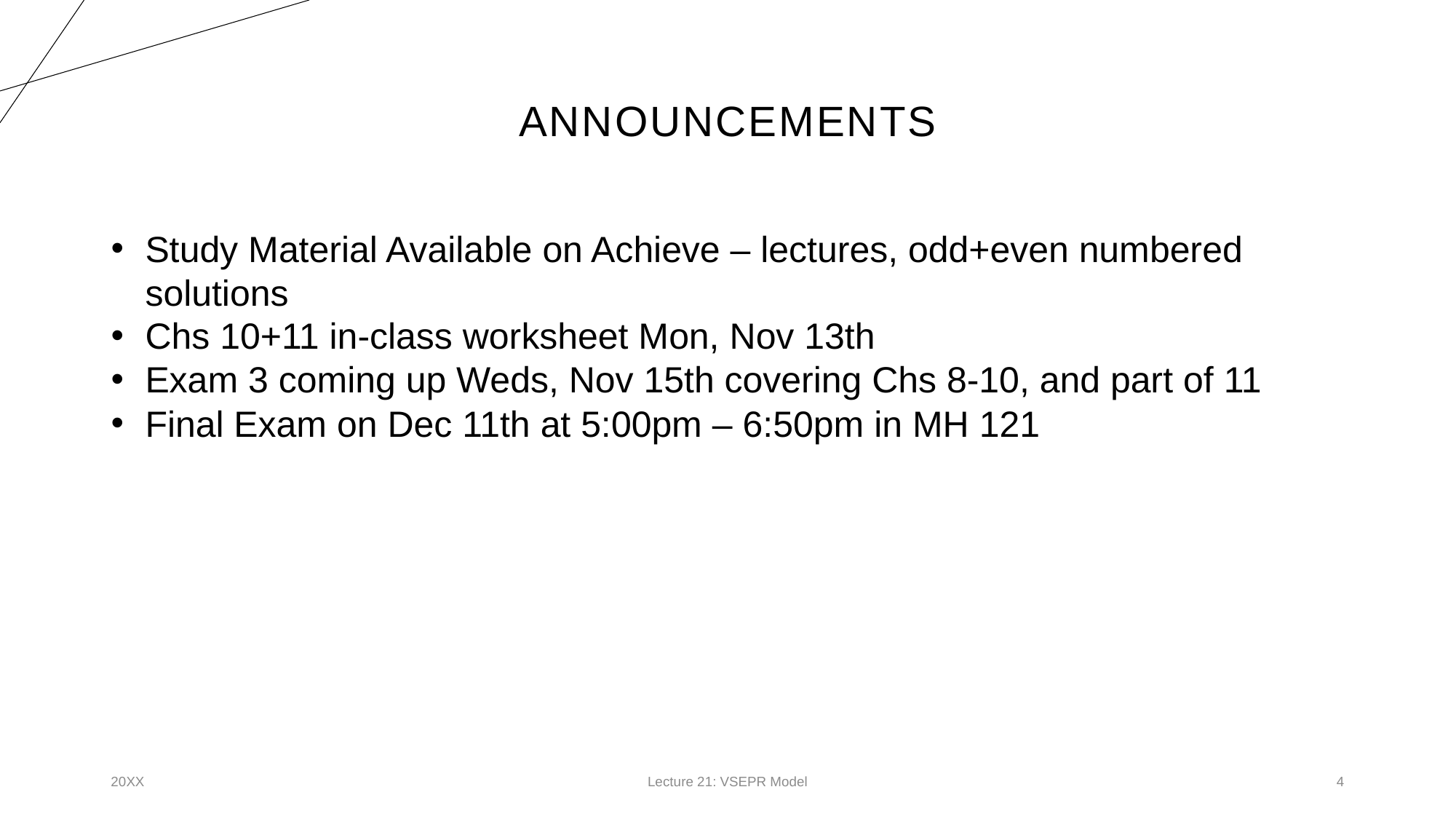

# announcements
Study Material Available on Achieve – lectures, odd+even numbered solutions
Chs 10+11 in-class worksheet Mon, Nov 13th
Exam 3 coming up Weds, Nov 15th covering Chs 8-10, and part of 11
Final Exam on Dec 11th at 5:00pm – 6:50pm in MH 121
20XX
Lecture 21: VSEPR Model​
4